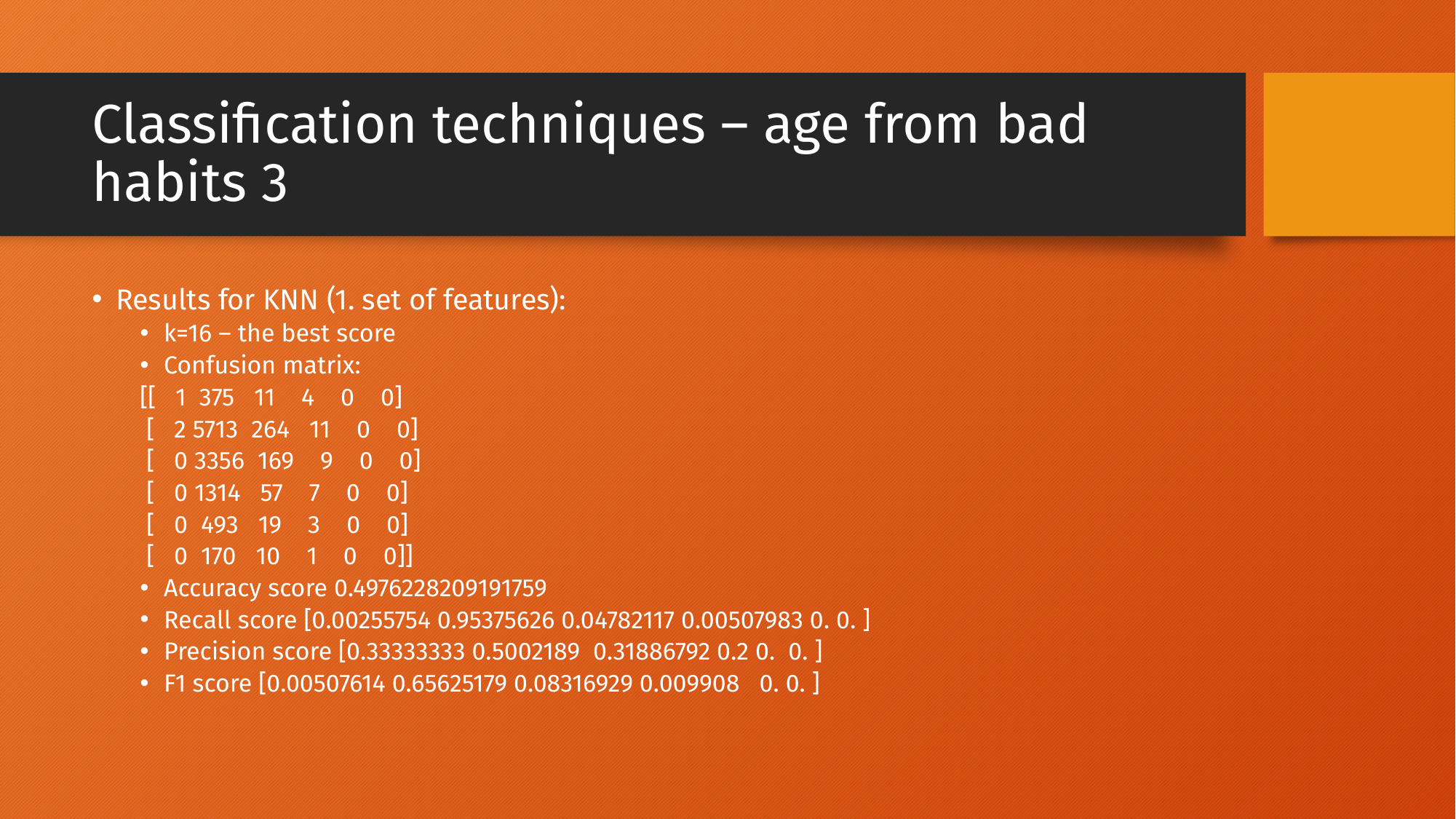

# Classification techniques – age from bad habits 3
Results for KNN (1. set of features):
k=16 – the best score
Confusion matrix:
	[[   1  375   11    4    0    0]
	 [   2 5713  264   11    0    0]
	 [   0 3356  169    9    0    0]
	 [   0 1314   57    7    0    0]
	 [   0  493   19    3    0    0]
	 [   0  170   10    1    0    0]]
Accuracy score 0.4976228209191759
Recall score [0.00255754 0.95375626 0.04782117 0.00507983 0. 0. ]
Precision score [0.33333333 0.5002189  0.31886792 0.2 0.  0. ]
F1 score [0.00507614 0.65625179 0.08316929 0.009908   0. 0. ]